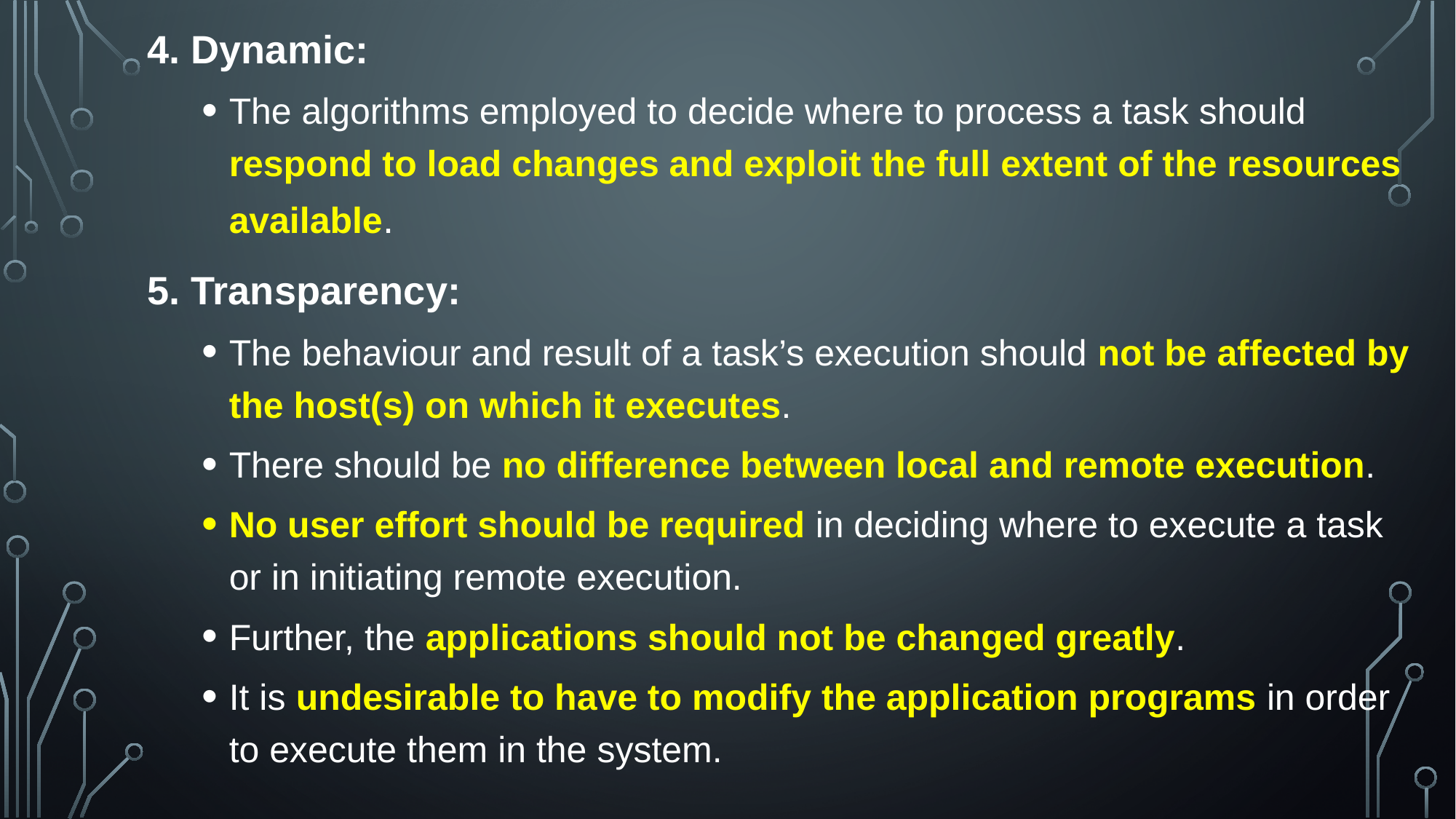

4. Dynamic:
The algorithms employed to decide where to process a task should respond to load changes and exploit the full extent of the resources available.
5. Transparency:
The behaviour and result of a task’s execution should not be affected by the host(s) on which it executes.
There should be no difference between local and remote execution.
No user effort should be required in deciding where to execute a task or in initiating remote execution.
Further, the applications should not be changed greatly.
It is undesirable to have to modify the application programs in order to execute them in the system.